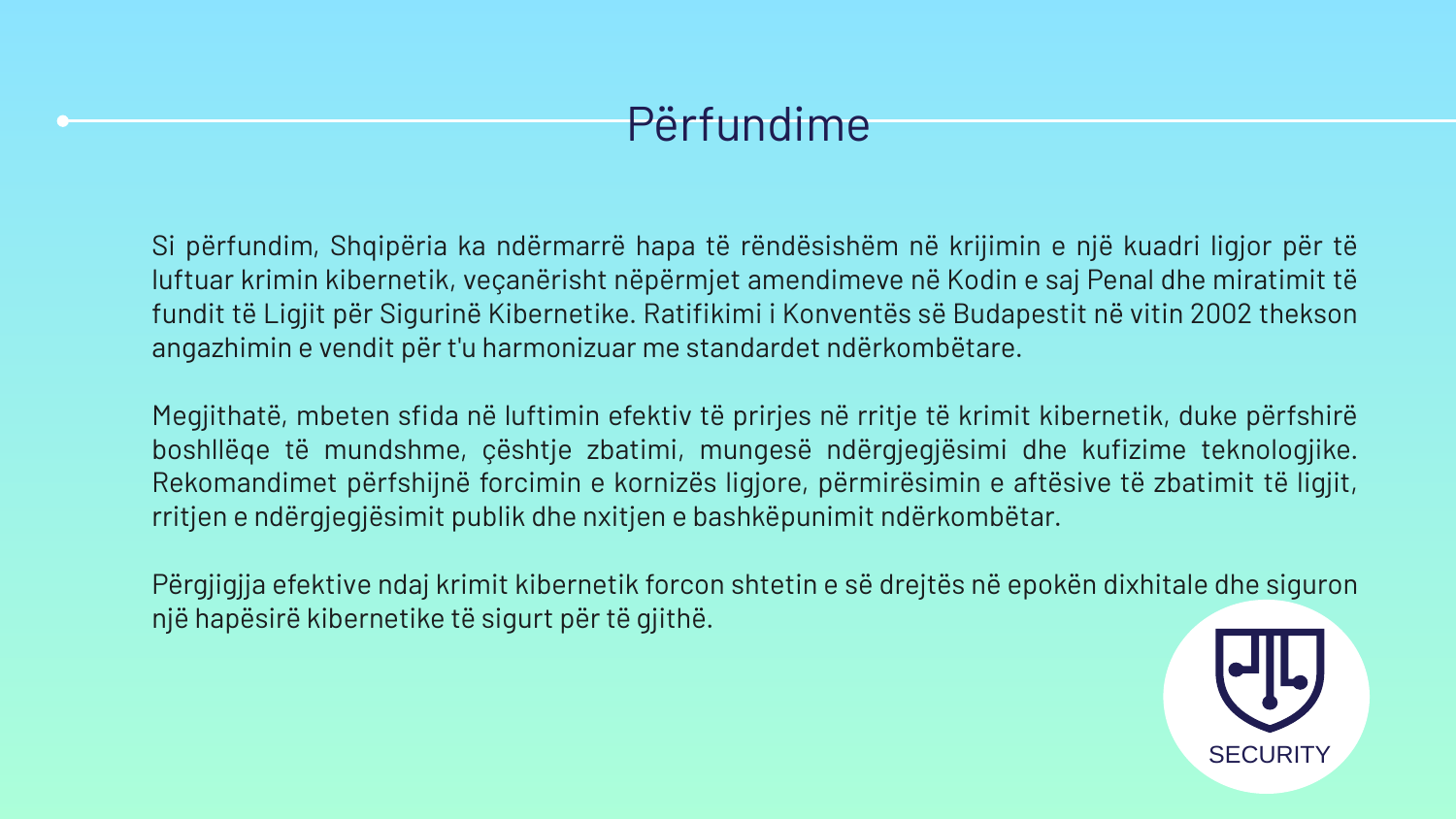

# Përfundime
Si përfundim, Shqipëria ka ndërmarrë hapa të rëndësishëm në krijimin e një kuadri ligjor për të luftuar krimin kibernetik, veçanërisht nëpërmjet amendimeve në Kodin e saj Penal dhe miratimit të fundit të Ligjit për Sigurinë Kibernetike. Ratifikimi i Konventës së Budapestit në vitin 2002 thekson angazhimin e vendit për t'u harmonizuar me standardet ndërkombëtare.

Megjithatë, mbeten sfida në luftimin efektiv të prirjes në rritje të krimit kibernetik, duke përfshirë boshllëqe të mundshme, çështje zbatimi, mungesë ndërgjegjësimi dhe kufizime teknologjike. Rekomandimet përfshijnë forcimin e kornizës ligjore, përmirësimin e aftësive të zbatimit të ligjit, rritjen e ndërgjegjësimit publik dhe nxitjen e bashkëpunimit ndërkombëtar.

Përgjigjja efektive ndaj krimit kibernetik forcon shtetin e së drejtës në epokën dixhitale dhe siguron një hapësirë kibernetike të sigurt për të gjithë.

SECURITY